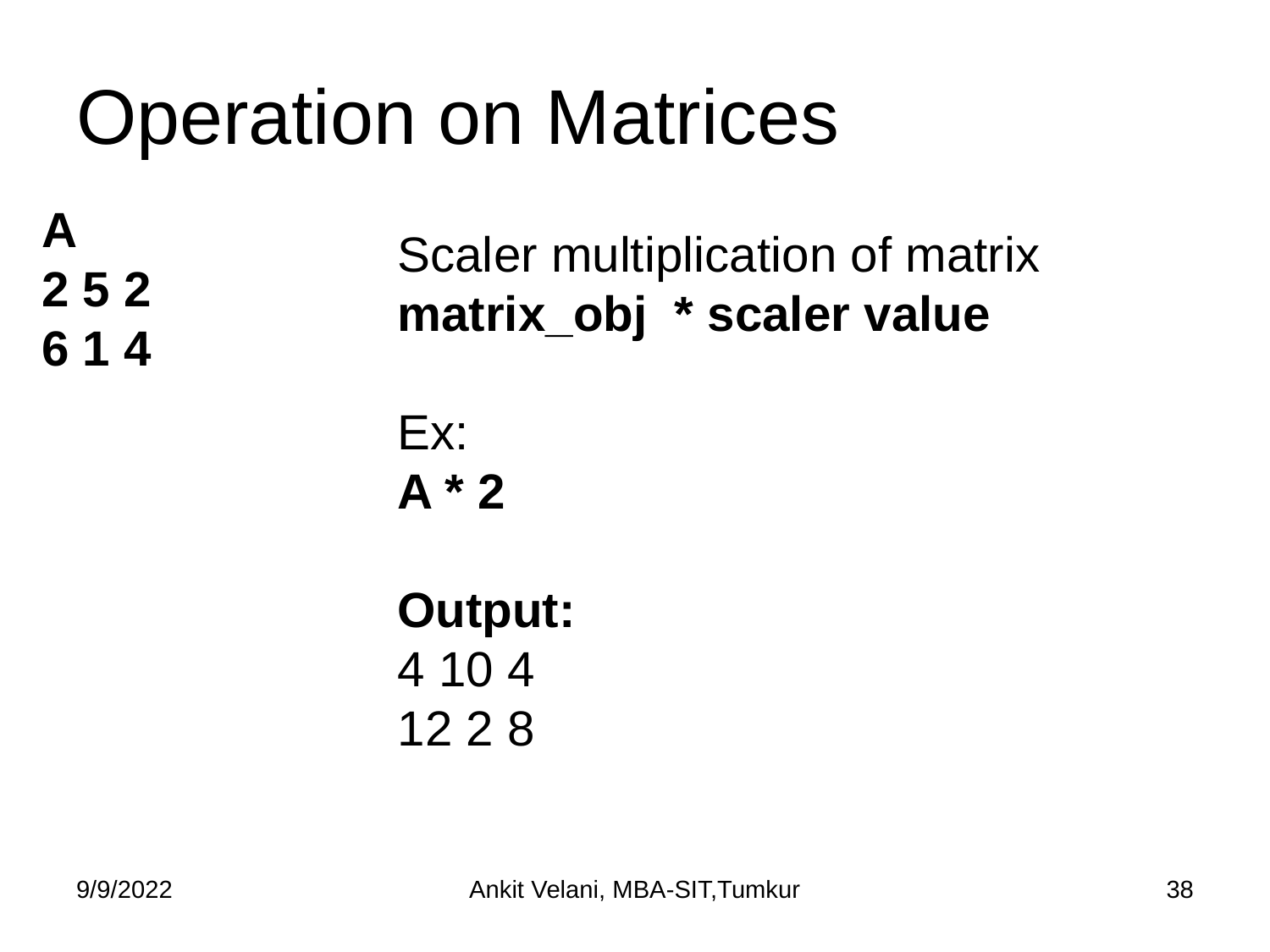

# Operation on Matrices
A
2 5 2
6 1 4

Scaler multiplication of matrix
matrix_obj  * scaler value

Ex:
A * 2

Output:
4 10 4
12 2 8
9/9/2022
Ankit Velani, MBA-SIT,Tumkur
38